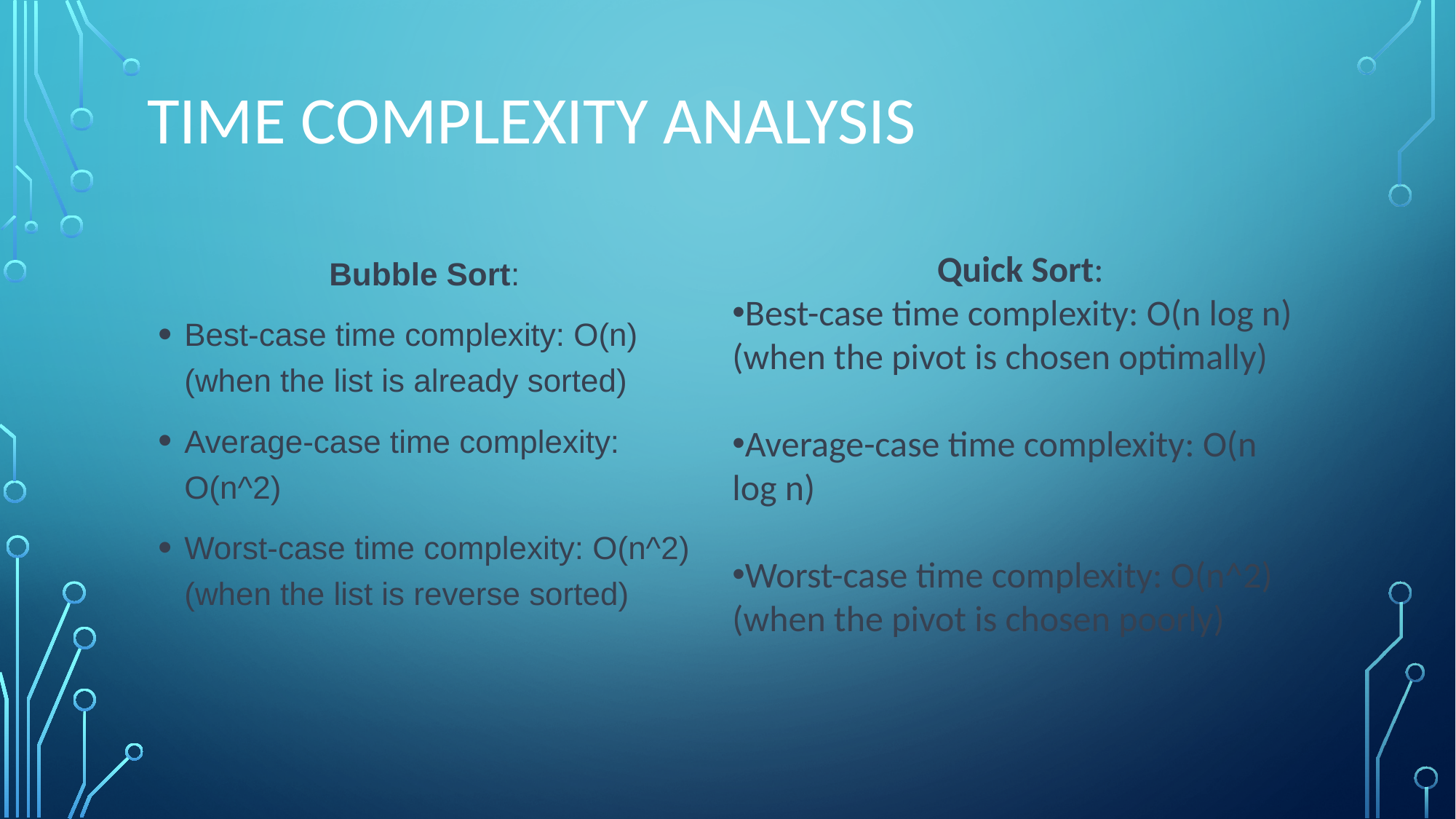

# Time Complexity Analysis
Bubble Sort:
Best-case time complexity: O(n) (when the list is already sorted)
Average-case time complexity: O(n^2)
Worst-case time complexity: O(n^2) (when the list is reverse sorted)

Quick Sort:
Best-case time complexity: O(n log n) (when the pivot is chosen optimally)

Average-case time complexity: O(n log n)

Worst-case time complexity: O(n^2) (when the pivot is chosen poorly)